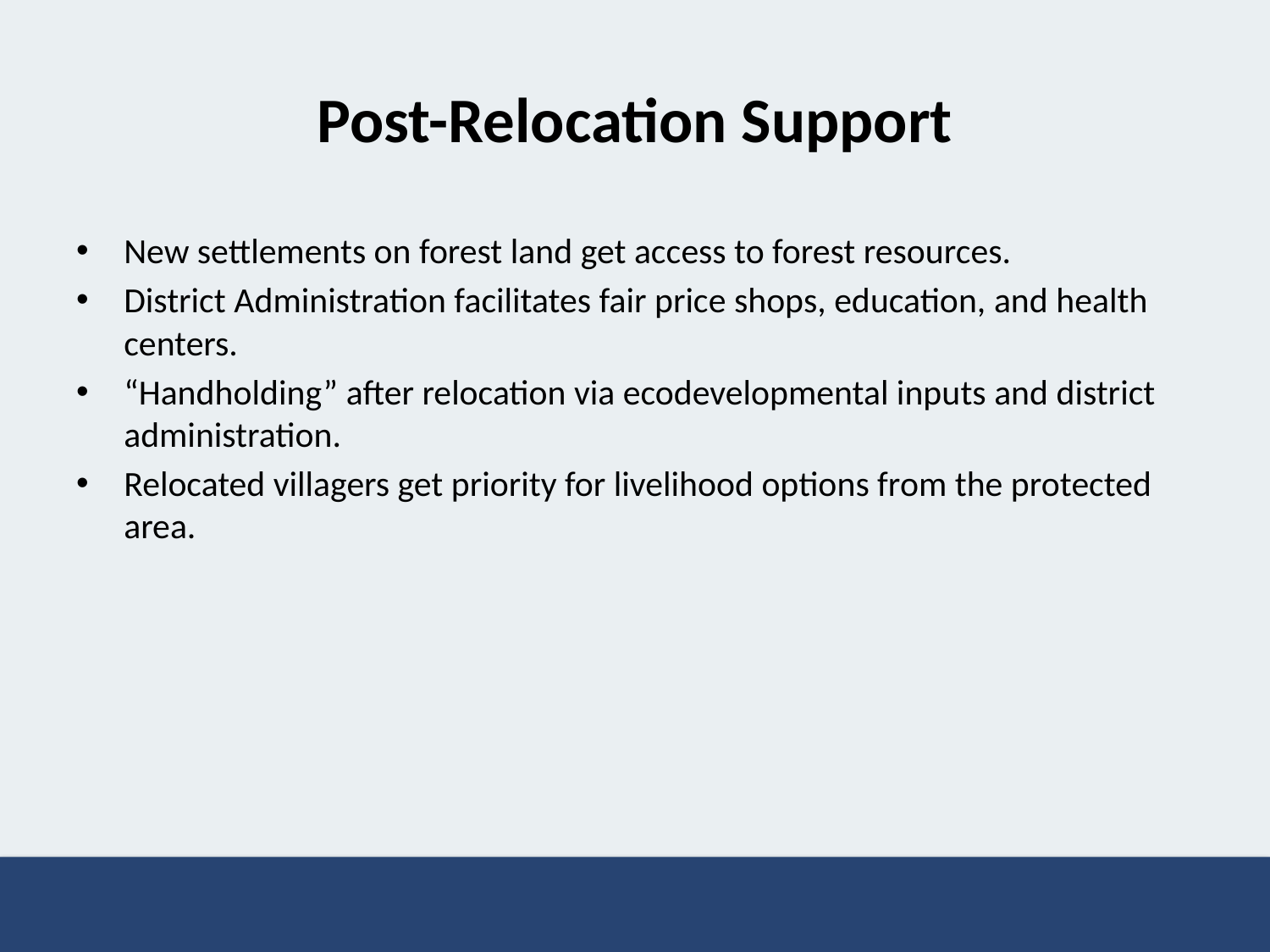

# Post-Relocation Support
New settlements on forest land get access to forest resources.
District Administration facilitates fair price shops, education, and health centers.
“Handholding” after relocation via ecodevelopmental inputs and district administration.
Relocated villagers get priority for livelihood options from the protected area.